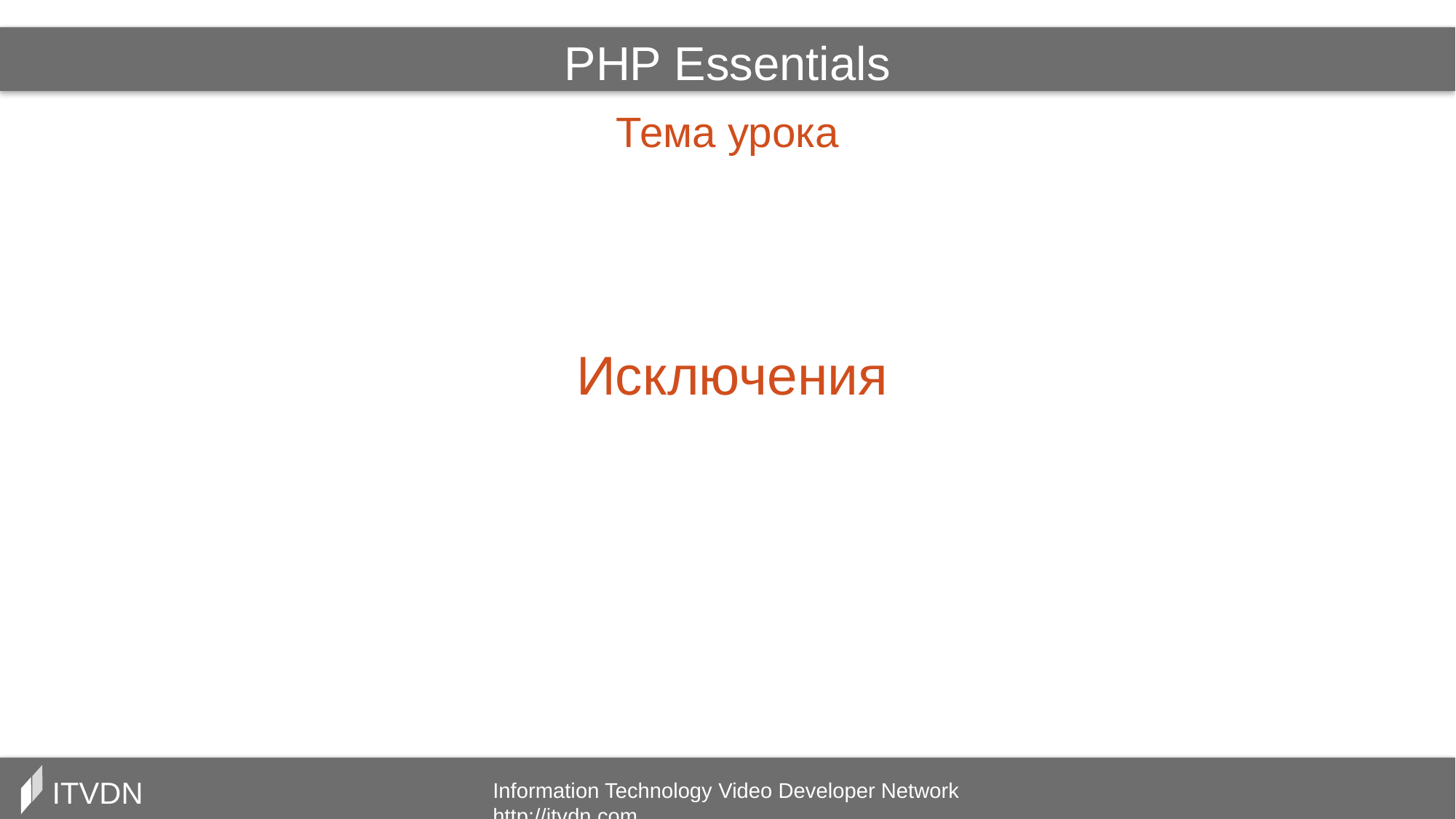

PHP Essentials

Тема урока

Исключения

ITVDN
Information Technology Video Developer Network                                                       http://itvdn.com